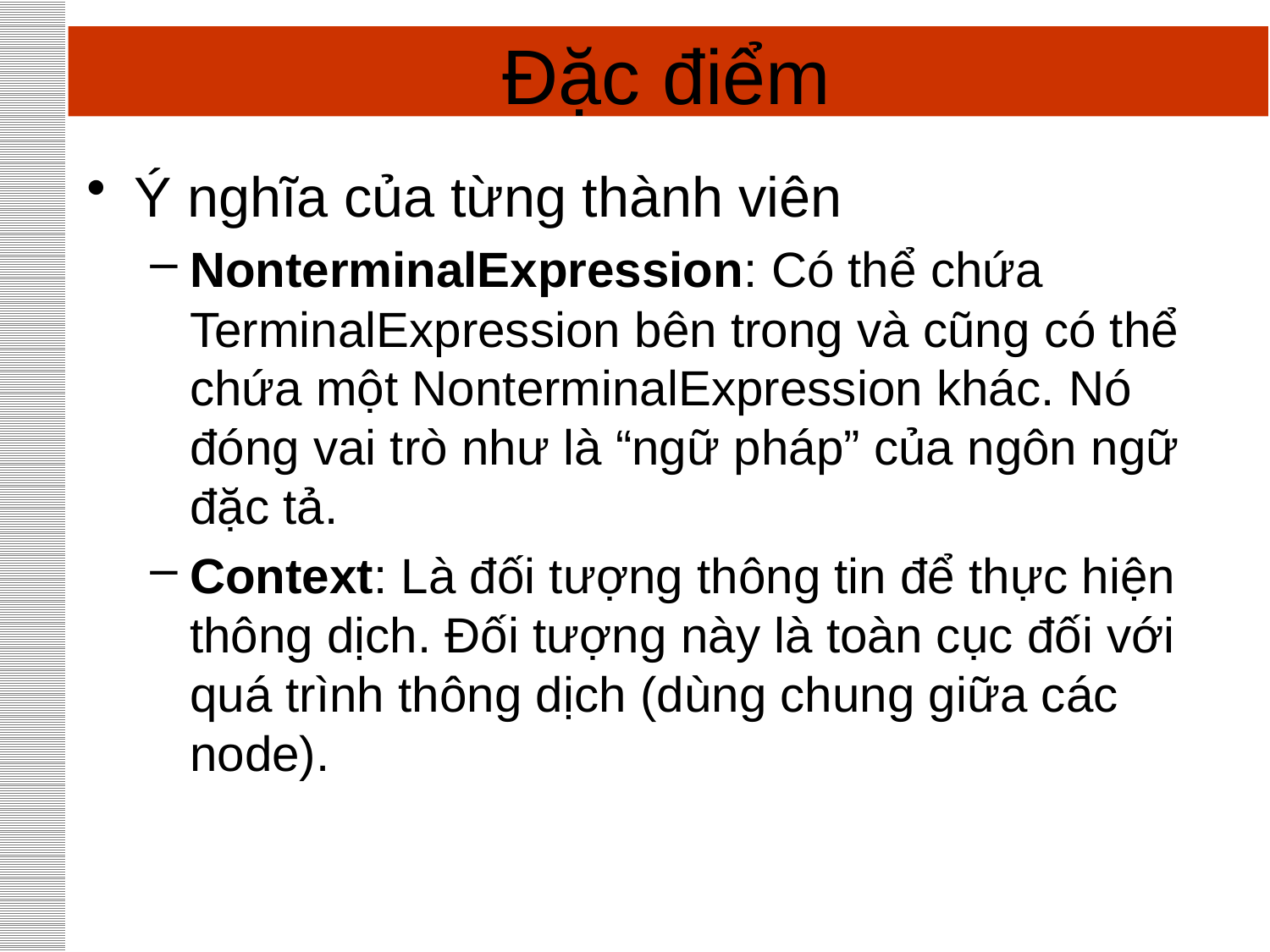

# Đặc điểm
Ý nghĩa của từng thành viên
NonterminalExpression: Có thể chứa TerminalExpression bên trong và cũng có thể chứa một NonterminalExpression khác. Nó đóng vai trò như là “ngữ pháp” của ngôn ngữ đặc tả.
Context: Là đối tượng thông tin để thực hiện thông dịch. Đối tượng này là toàn cục đối với quá trình thông dịch (dùng chung giữa các node).